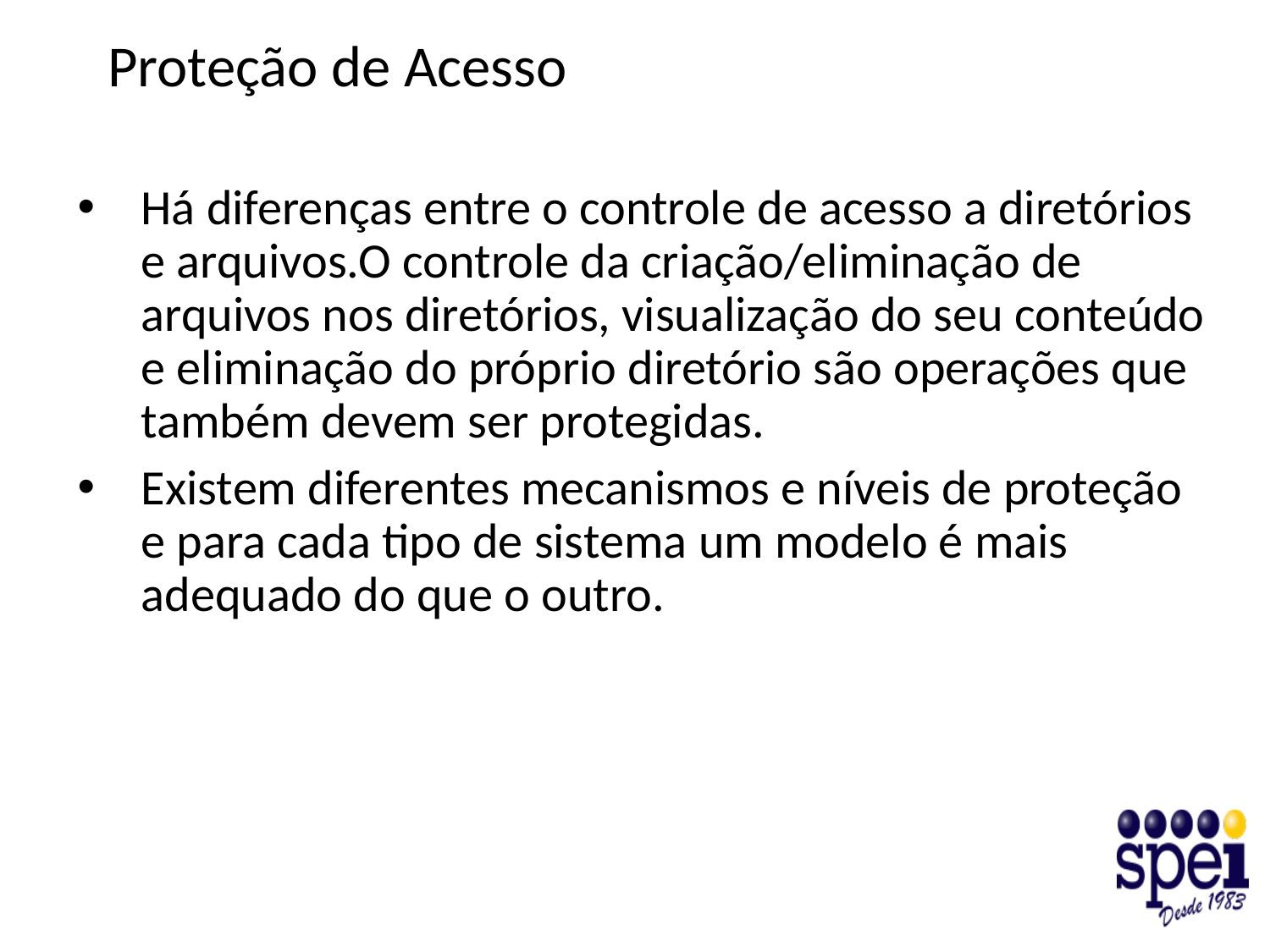

# Proteção de Acesso
Há diferenças entre o controle de acesso a diretórios e arquivos.O controle da criação/eliminação de arquivos nos diretórios, visualização do seu conteúdo e eliminação do próprio diretório são operações que também devem ser protegidas.
Existem diferentes mecanismos e níveis de proteção e para cada tipo de sistema um modelo é mais adequado do que o outro.